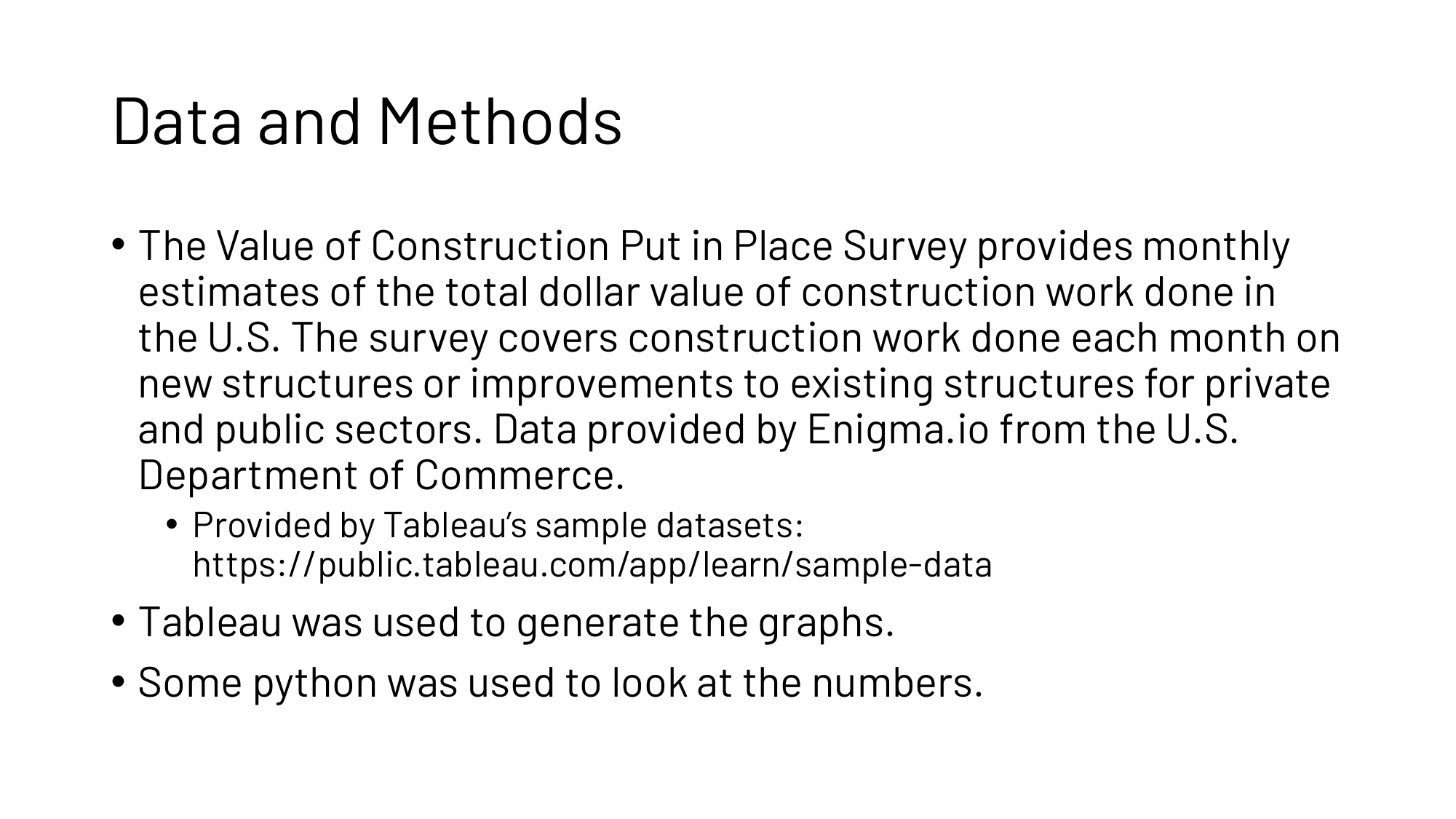

# Data and Methods
The Value of Construction Put in Place Survey provides monthly estimates of the total dollar value of construction work done in the U.S. The survey covers construction work done each month on new structures or improvements to existing structures for private and public sectors. Data provided by Enigma.io from the U.S. Department of Commerce.
Provided by Tableau’s sample datasets: https://public.tableau.com/app/learn/sample-data
Tableau was used to generate the graphs.
Some python was used to look at the numbers.